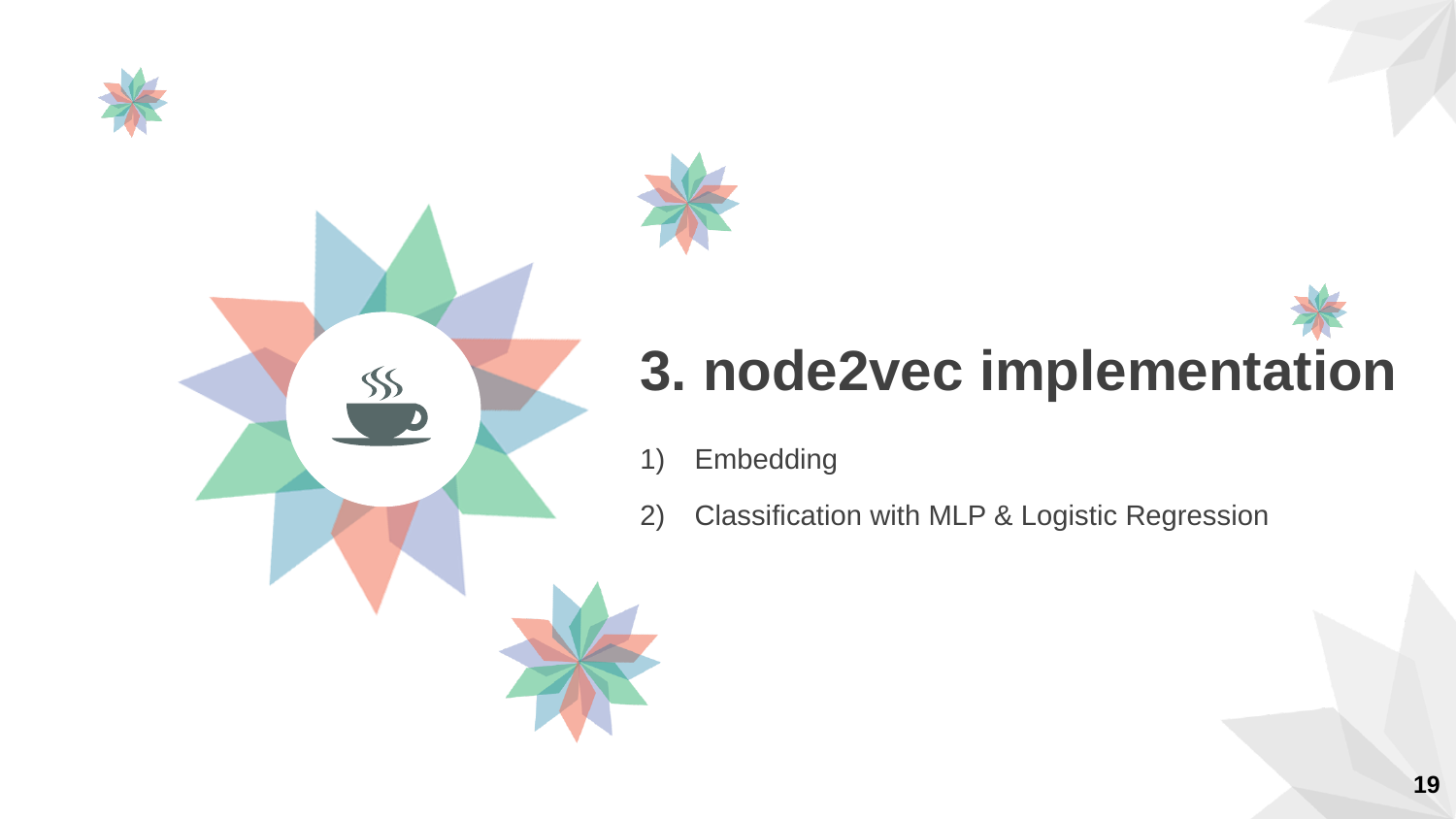

3. node2vec implementation

Embedding
Classification with MLP & Logistic Regression
19